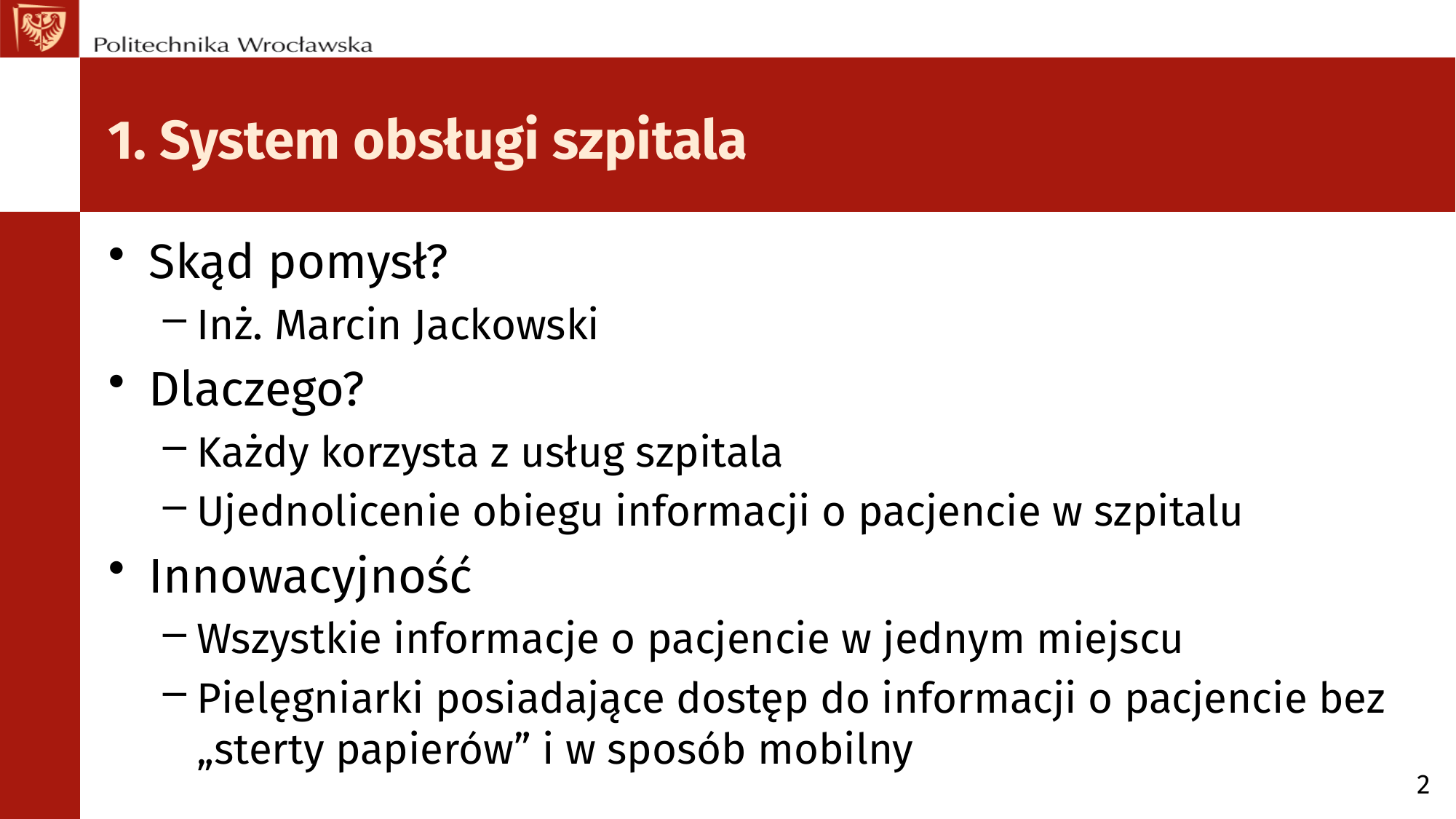

# 1. System obsługi szpitala
Skąd pomysł?
Inż. Marcin Jackowski
Dlaczego?
Każdy korzysta z usług szpitala
Ujednolicenie obiegu informacji o pacjencie w szpitalu
Innowacyjność
Wszystkie informacje o pacjencie w jednym miejscu
Pielęgniarki posiadające dostęp do informacji o pacjencie bez „sterty papierów” i w sposób mobilny

2